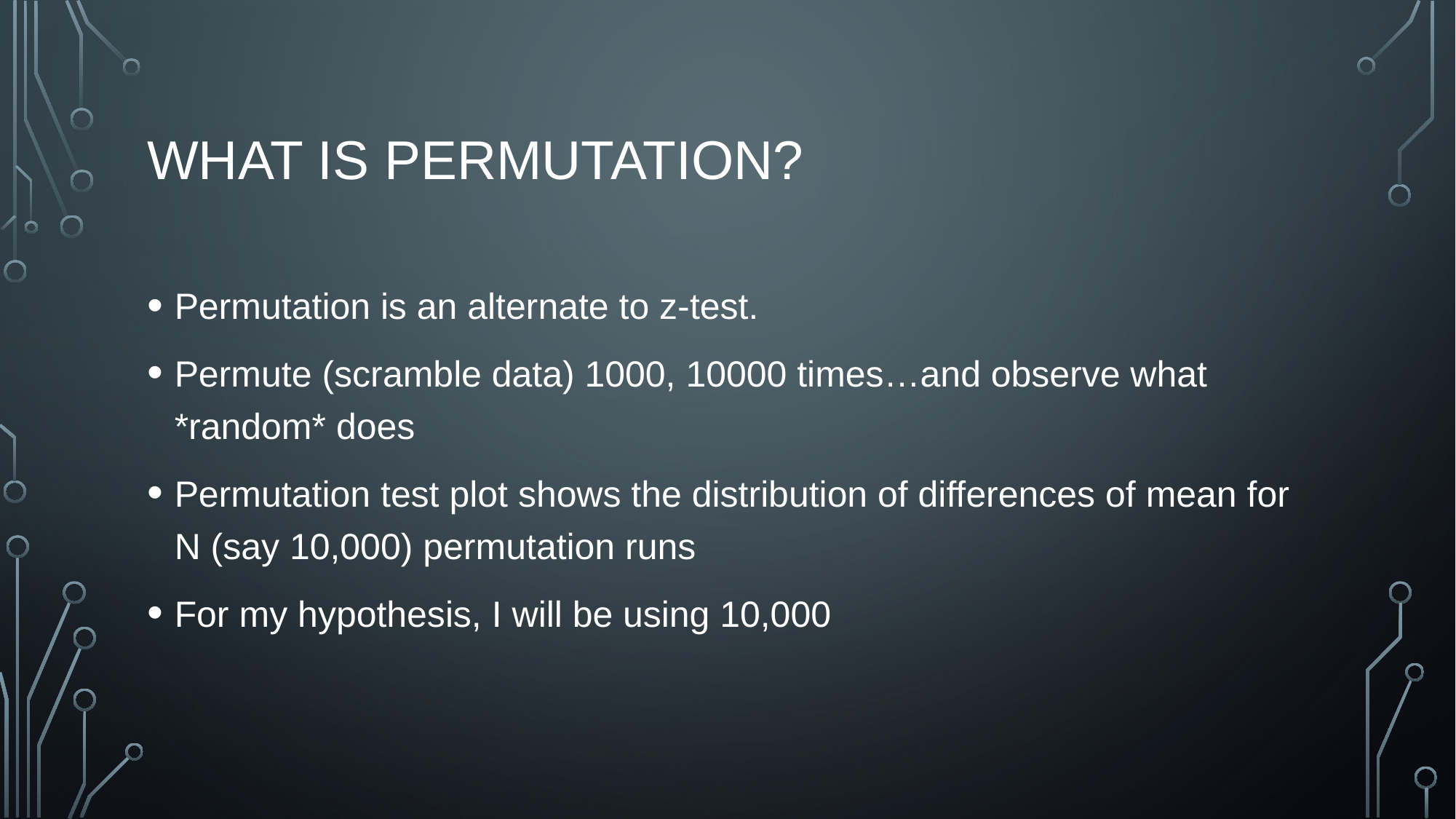

# What is permutation?
Permutation is an alternate to z-test.
Permute (scramble data) 1000, 10000 times…and observe what *random* does
Permutation test plot shows the distribution of differences of mean for N (say 10,000) permutation runs
For my hypothesis, I will be using 10,000